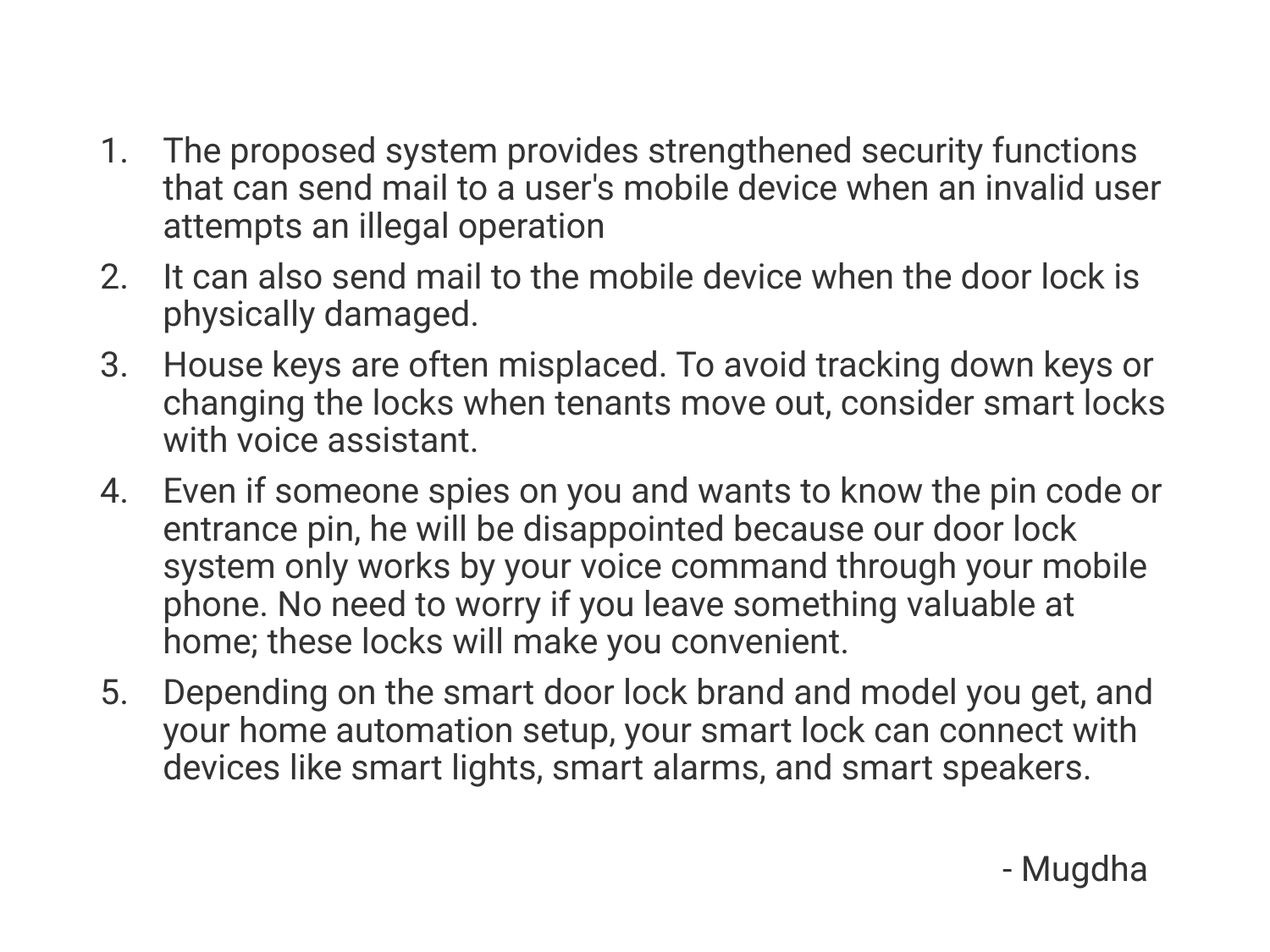

The proposed system provides strengthened security functions that can send mail to a user's mobile device when an invalid user attempts an illegal operation
It can also send mail to the mobile device when the door lock is physically damaged.
House keys are often misplaced. To avoid tracking down keys or changing the locks when tenants move out, consider smart locks with voice assistant.
Even if someone spies on you and wants to know the pin code or entrance pin, he will be disappointed because our door lock system only works by your voice command through your mobile phone. No need to worry if you leave something valuable at home; these locks will make you convenient.
Depending on the smart door lock brand and model you get, and your home automation setup, your smart lock can connect with devices like smart lights, smart alarms, and smart speakers.

                                                                                                        - Mugdha